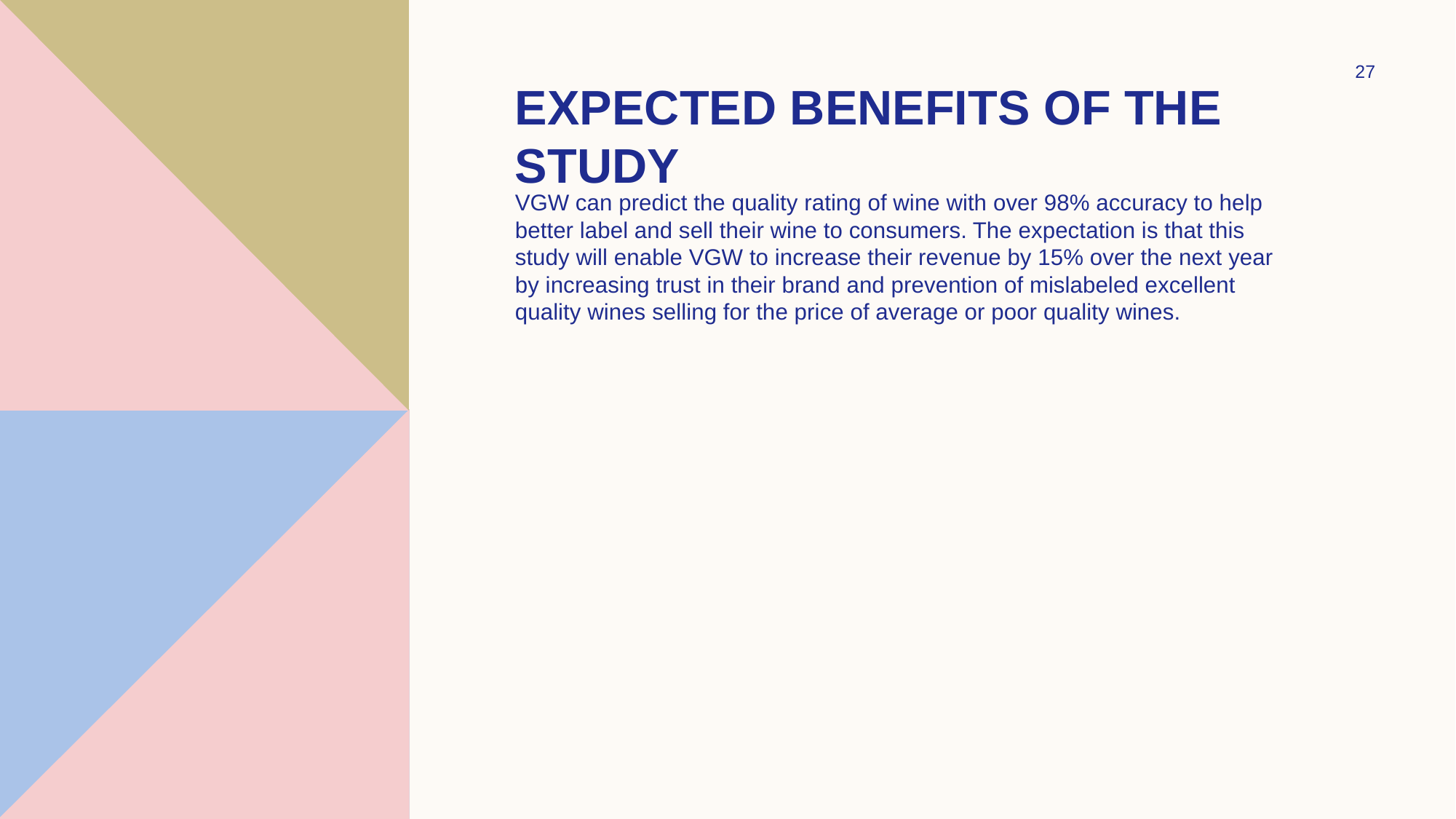

27
# Expected benefits of the study
VGW can predict the quality rating of wine with over 98% accuracy to help better label and sell their wine to consumers. The expectation is that this study will enable VGW to increase their revenue by 15% over the next year by increasing trust in their brand and prevention of mislabeled excellent quality wines selling for the price of average or poor quality wines.